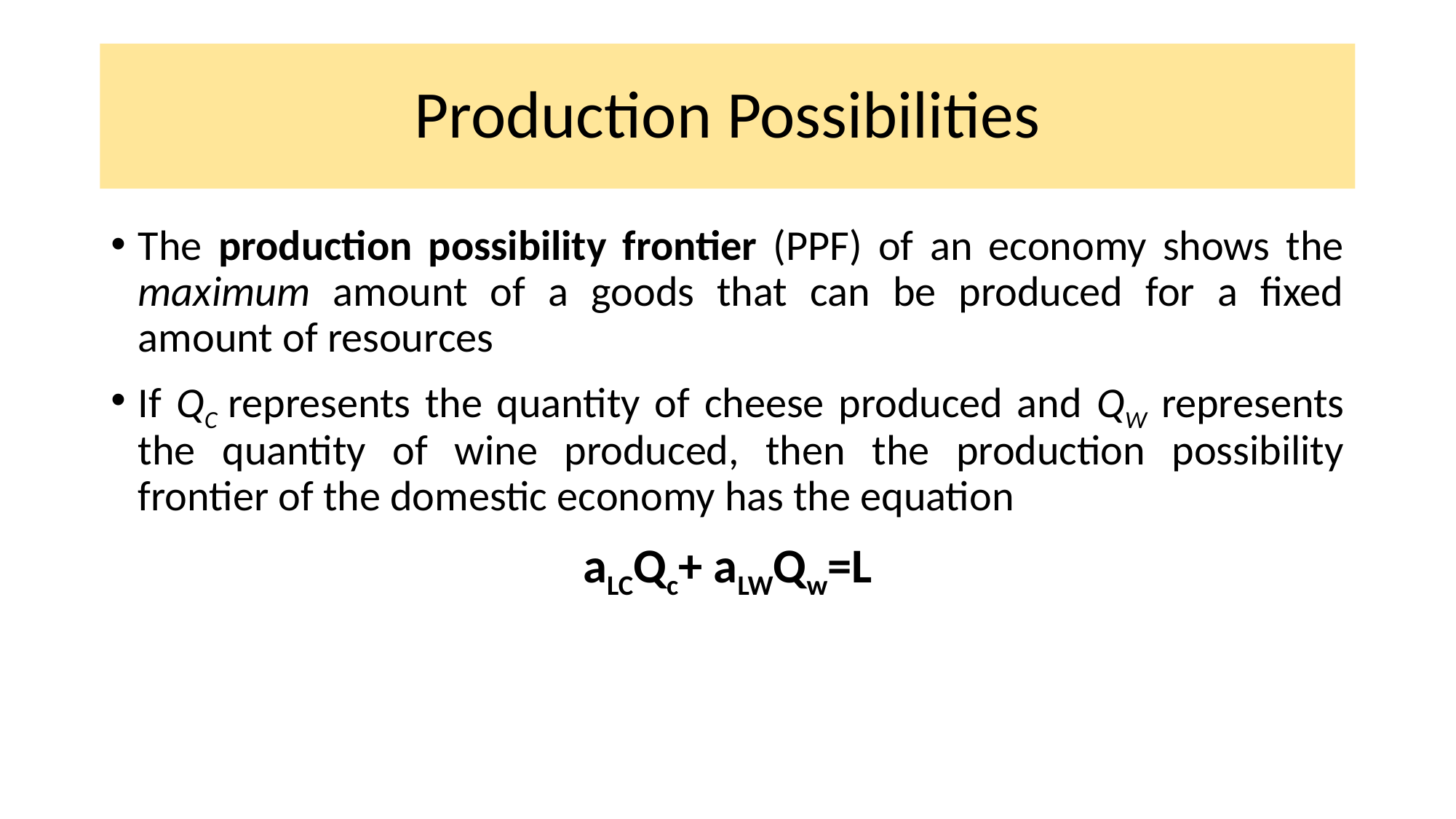

# Production Possibilities
The production possibility frontier (PPF) of an economy shows the maximum amount of a goods that can be produced for a fixed amount of resources
If QC represents the quantity of cheese produced and QW represents the quantity of wine produced, then the production possibility frontier of the domestic economy has the equation
aLCQc+ aLWQw=L